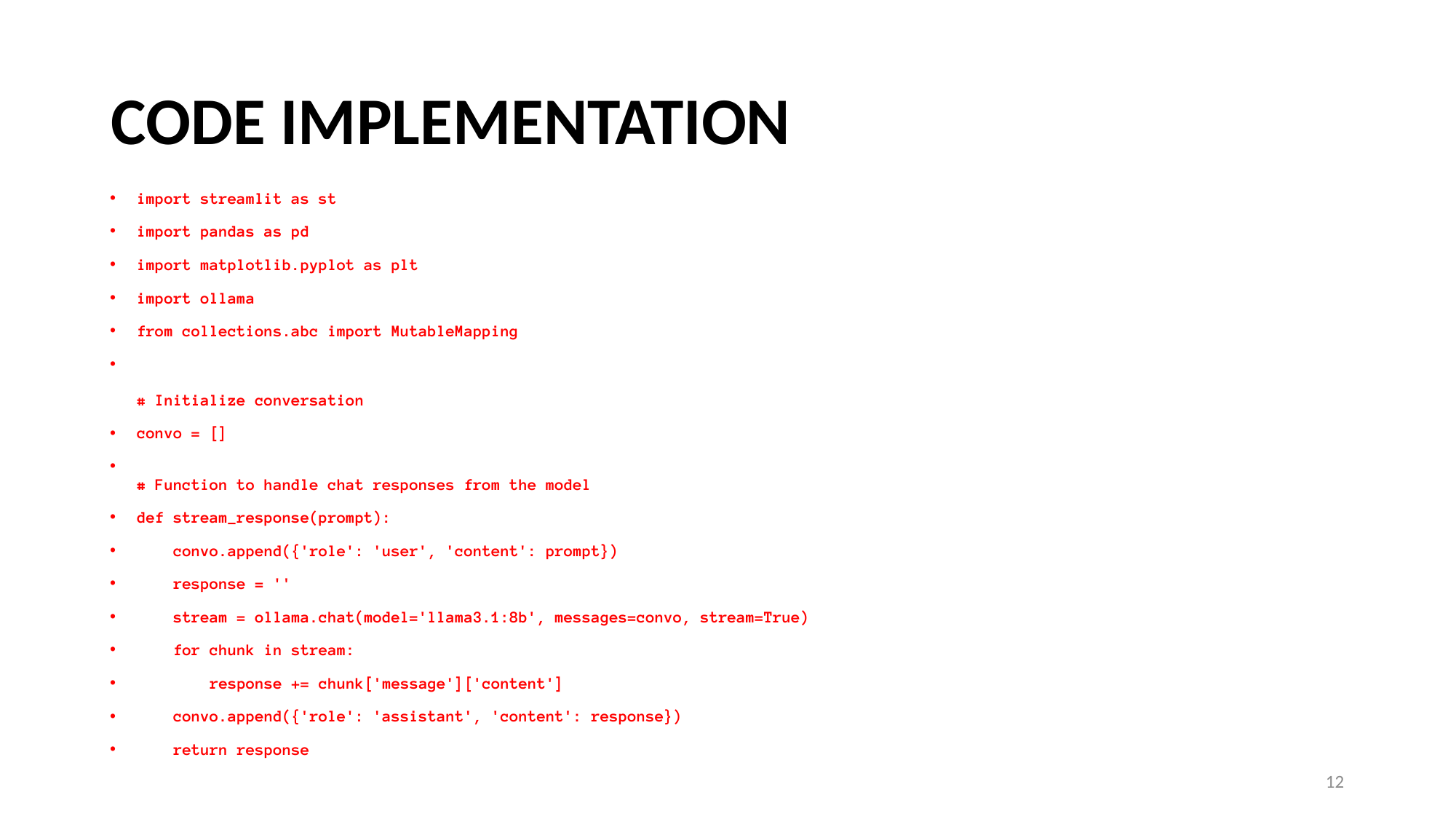

# CODE IMPLEMENTATION
import streamlit as st
import pandas as pd
import matplotlib.pyplot as plt
import ollama
from collections.abc import MutableMapping
# Initialize conversation
convo = []
# Function to handle chat responses from the model
def stream_response(prompt):
    convo.append({'role': 'user', 'content': prompt})
    response = ''
    stream = ollama.chat(model='llama3.1:8b', messages=convo, stream=True)
    for chunk in stream:
        response += chunk['message']['content']
    convo.append({'role': 'assistant', 'content': response})
    return response

12